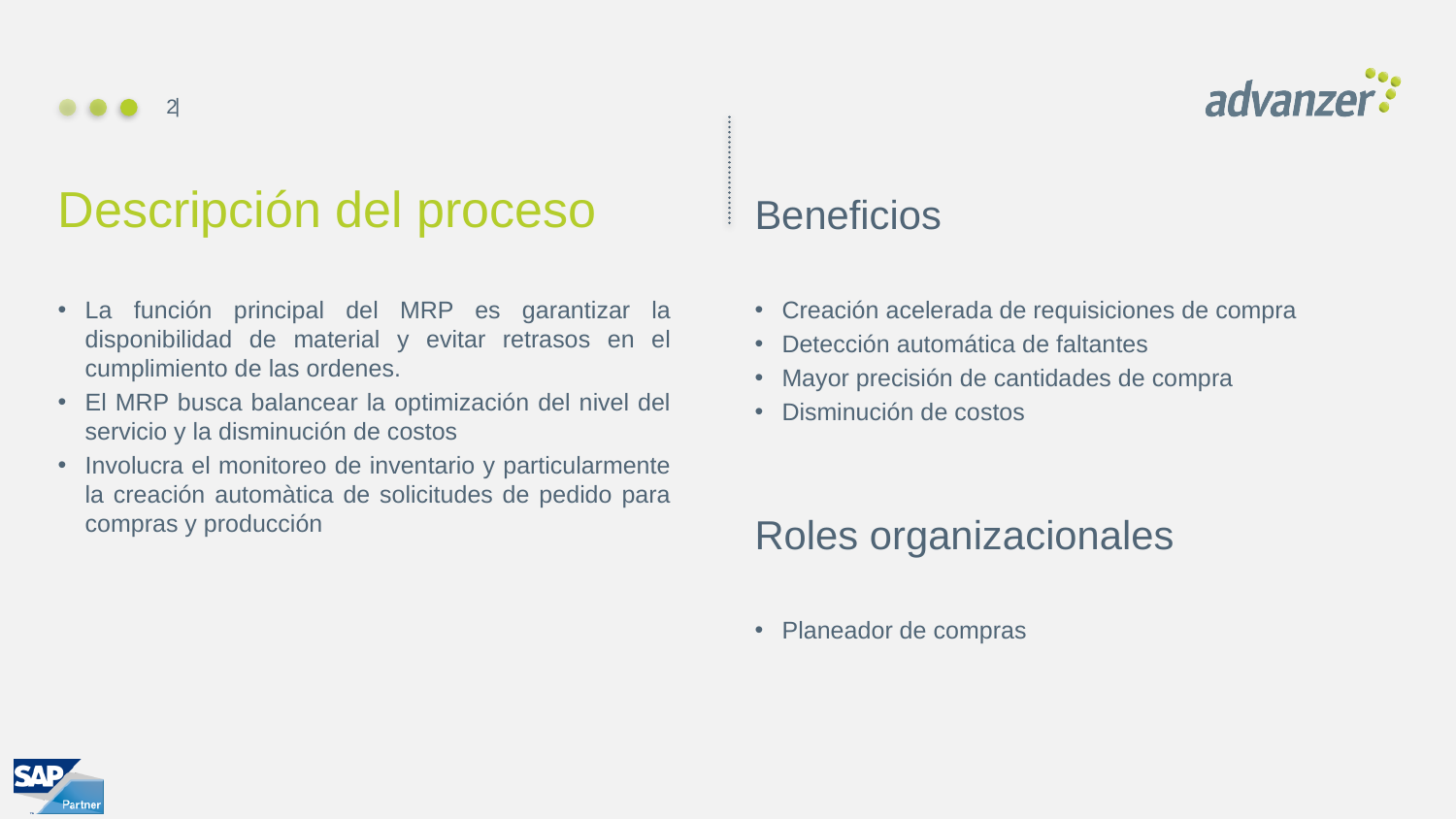

2
Beneficios
# Descripción del proceso
La función principal del MRP es garantizar la disponibilidad de material y evitar retrasos en el cumplimiento de las ordenes.
El MRP busca balancear la optimización del nivel del servicio y la disminución de costos
Involucra el monitoreo de inventario y particularmente la creación automàtica de solicitudes de pedido para compras y producción
Creación acelerada de requisiciones de compra
Detección automática de faltantes
Mayor precisión de cantidades de compra
Disminución de costos
Roles organizacionales
Planeador de compras